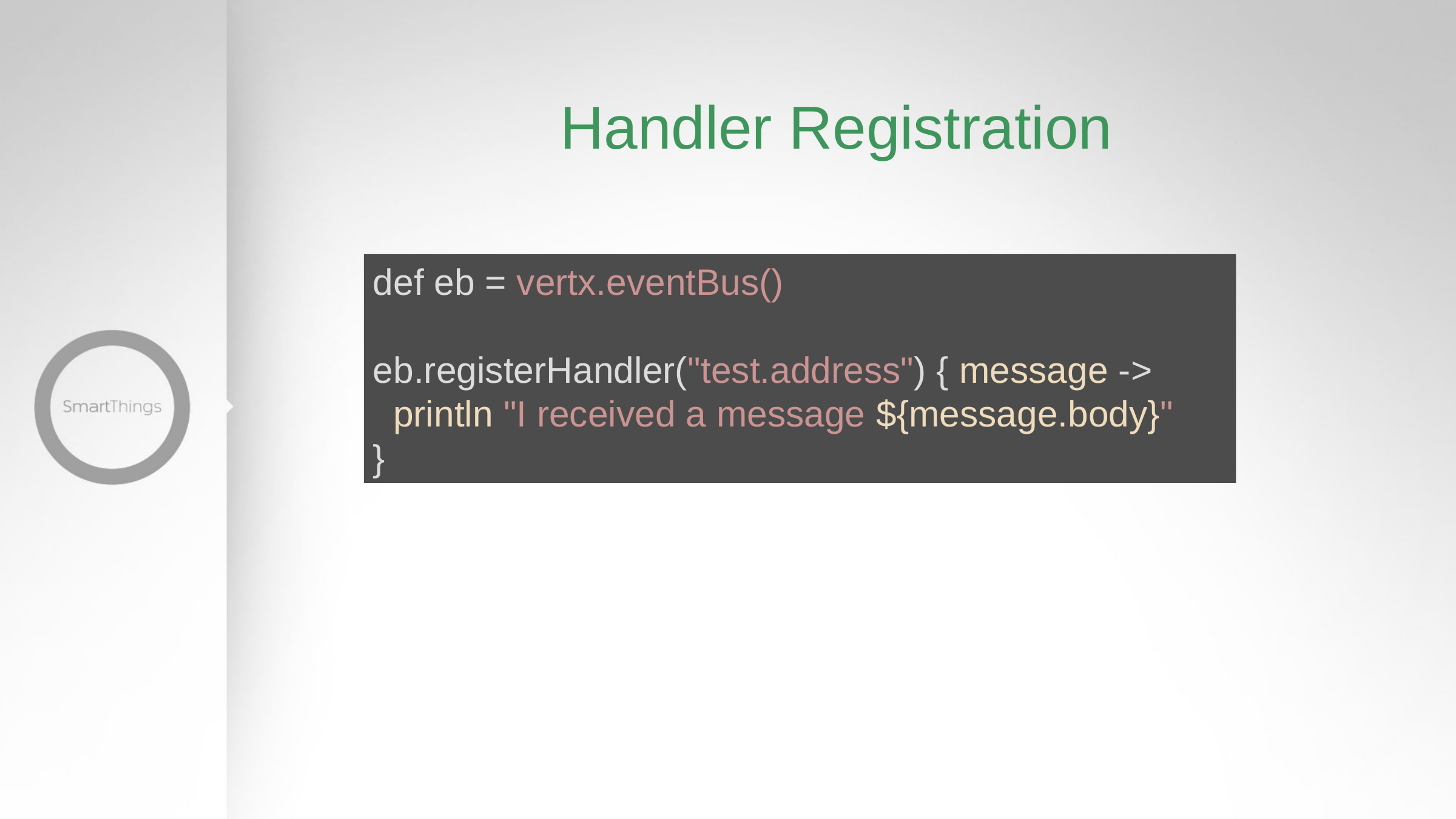

# Handler Registration
def eb = vertx.eventBus()

eb.registerHandler("test.address") { message ->
  println "I received a message ${message.body}"
}